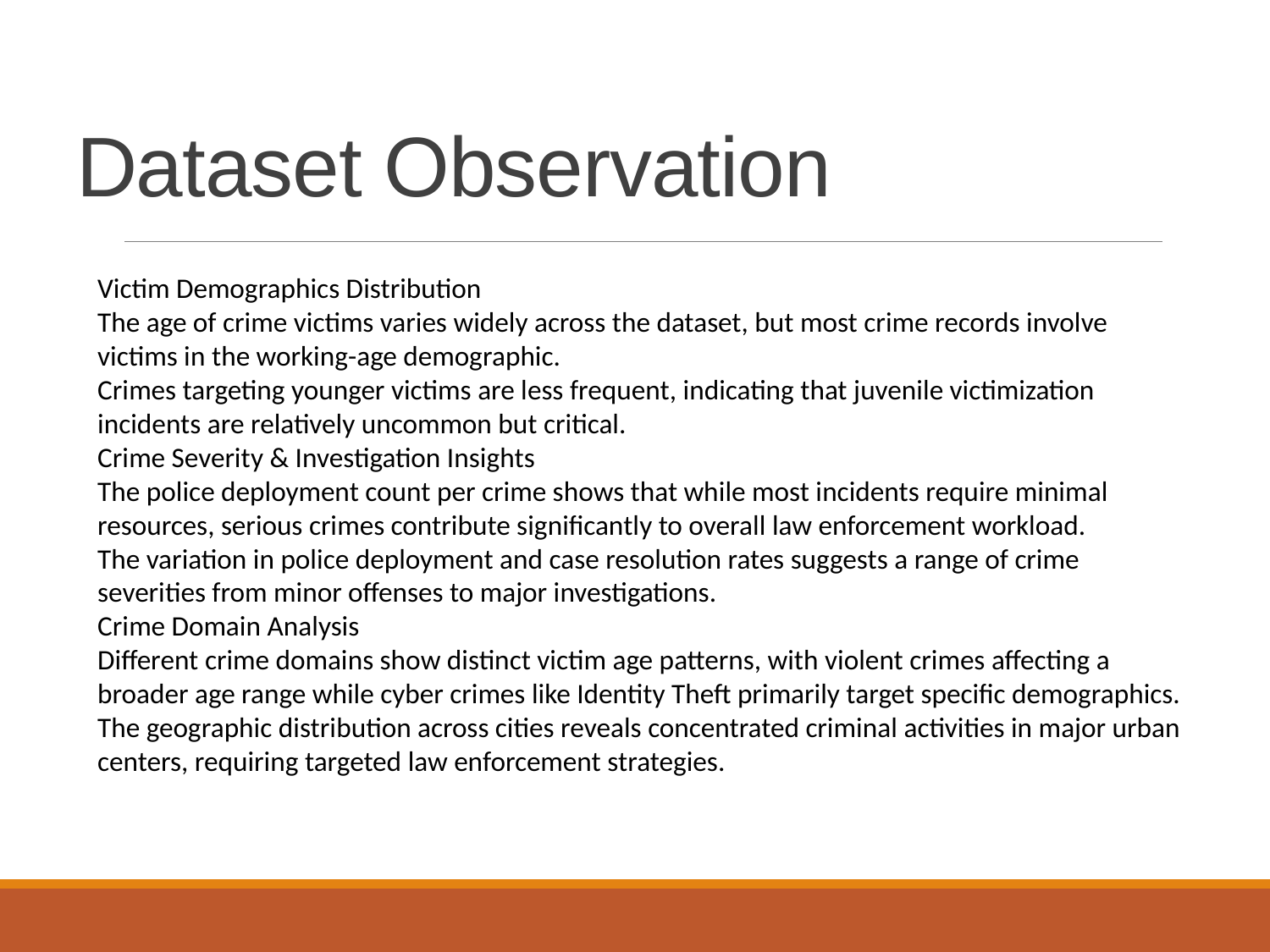

# Dataset Observation
Victim Demographics Distribution
The age of crime victims varies widely across the dataset, but most crime records involve victims in the working-age demographic.
Crimes targeting younger victims are less frequent, indicating that juvenile victimization incidents are relatively uncommon but critical.
Crime Severity & Investigation Insights
The police deployment count per crime shows that while most incidents require minimal resources, serious crimes contribute significantly to overall law enforcement workload.
The variation in police deployment and case resolution rates suggests a range of crime severities from minor offenses to major investigations.
Crime Domain Analysis
Different crime domains show distinct victim age patterns, with violent crimes affecting a broader age range while cyber crimes like Identity Theft primarily target specific demographics.
The geographic distribution across cities reveals concentrated criminal activities in major urban centers, requiring targeted law enforcement strategies.